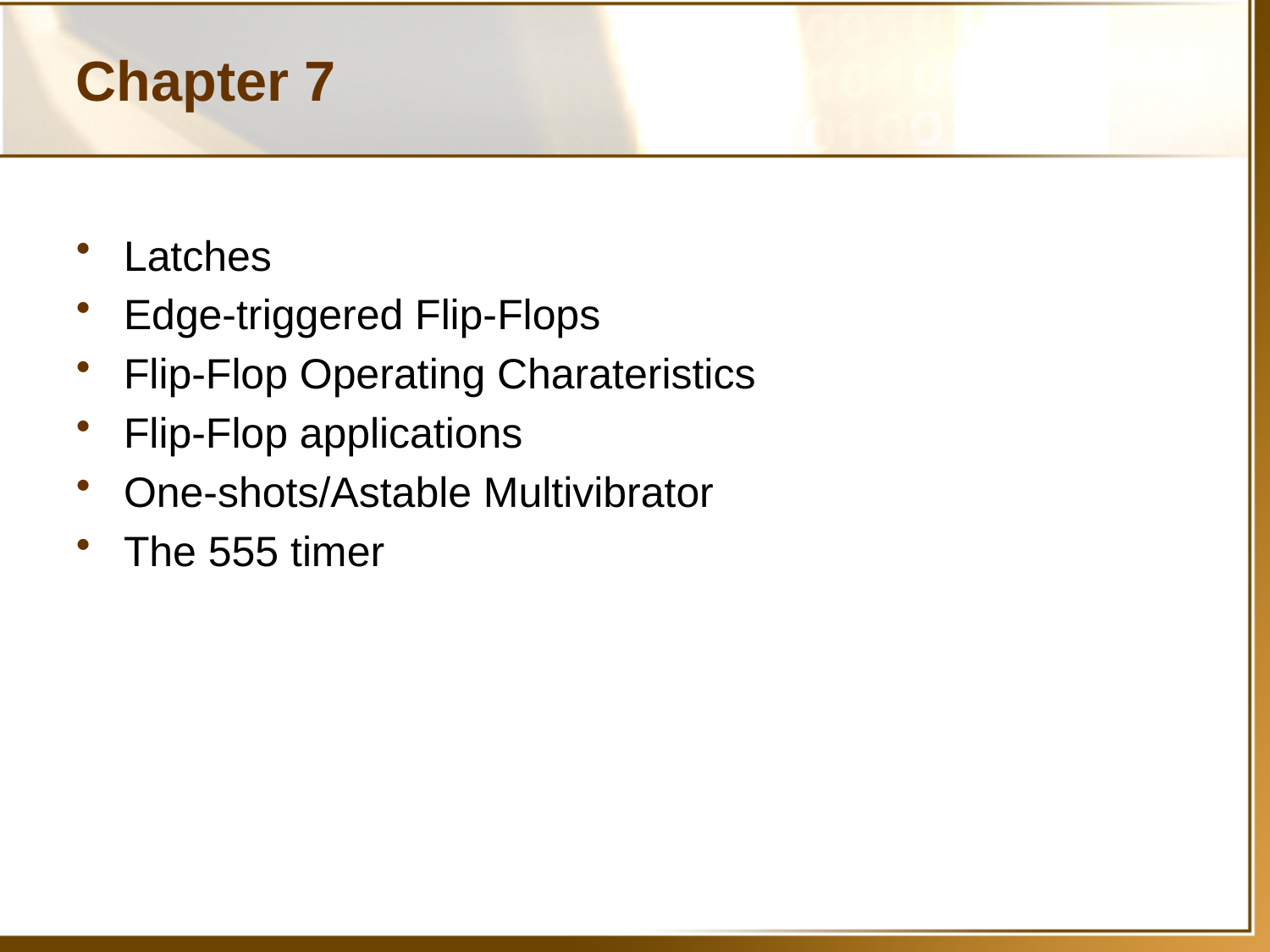

# Chapter 7
Latches
Edge-triggered Flip-Flops
Flip-Flop Operating Charateristics
Flip-Flop applications
One-shots/Astable Multivibrator
The 555 timer